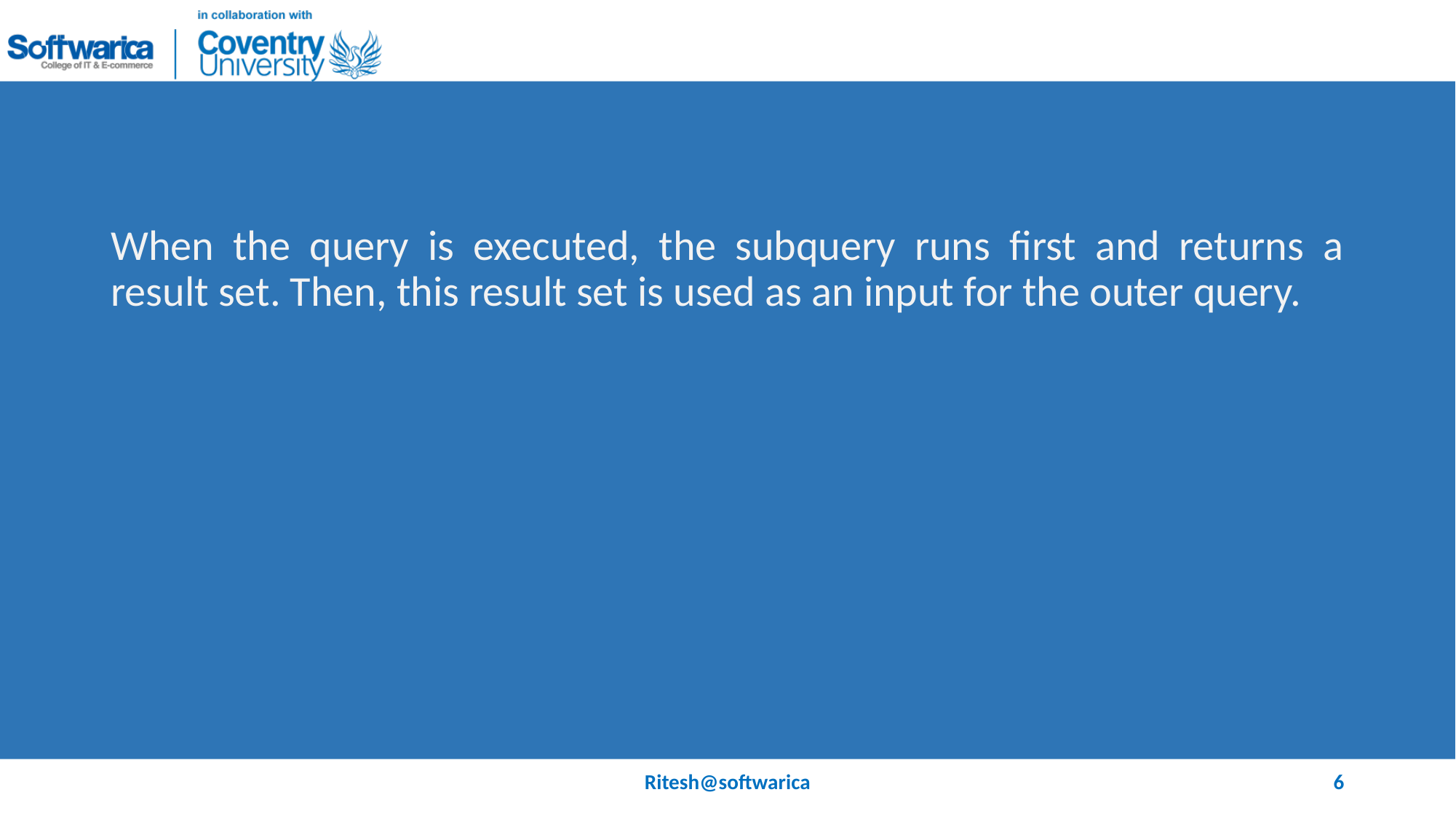

#
When the query is executed, the subquery runs first and returns a result set. Then, this result set is used as an input for the outer query.
Ritesh@softwarica
6